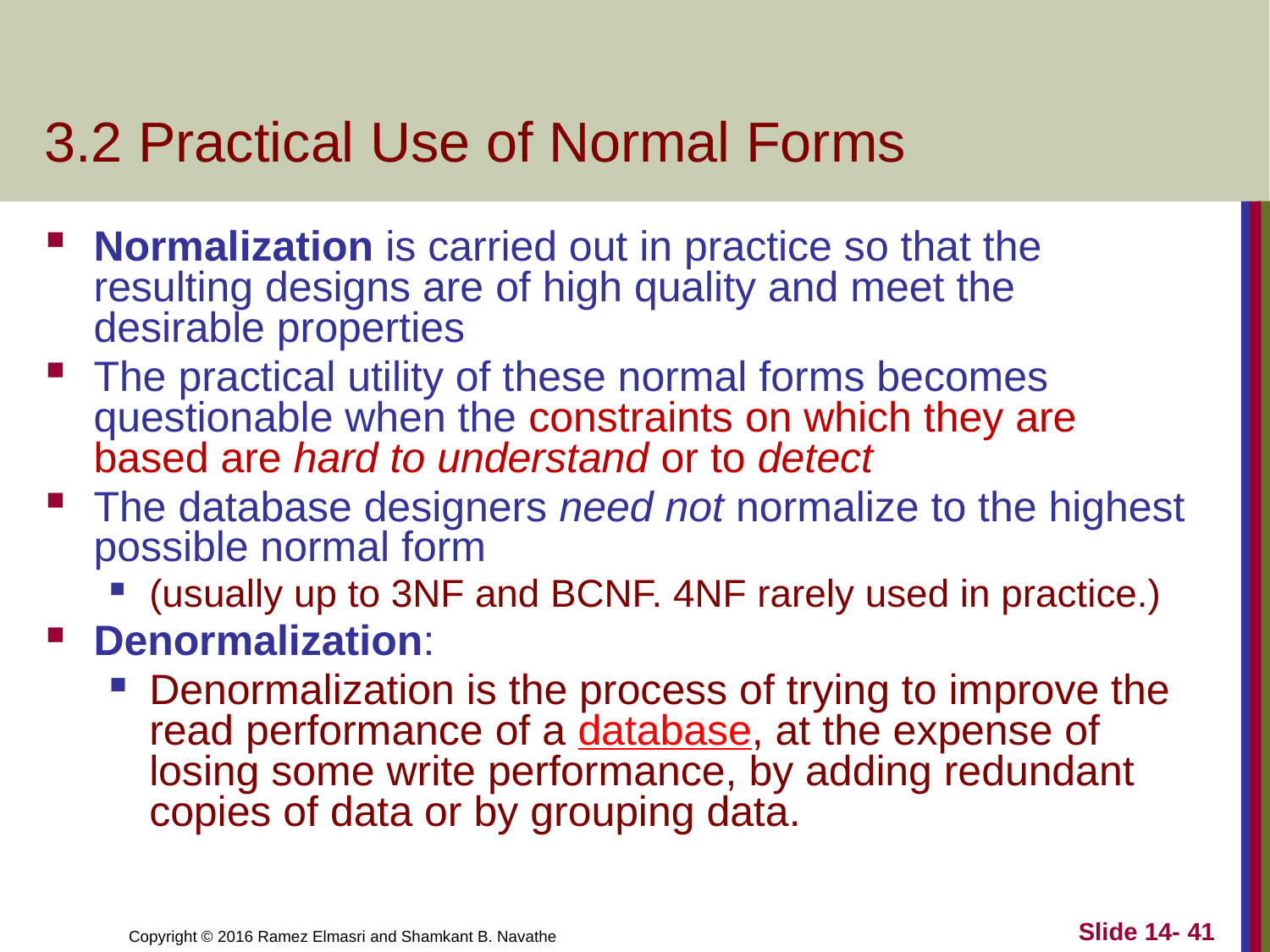

# 3.2 Practical Use of Normal Forms
Normalization is carried out in practice so that the resulting designs are of high quality and meet the desirable properties
The practical utility of these normal forms becomes questionable when the constraints on which they are based are hard to understand or to detect
The database designers need not normalize to the highest possible normal form
(usually up to 3NF and BCNF. 4NF rarely used in practice.)
Denormalization:
Denormalization is the process of trying to improve the read performance of a database, at the expense of losing some write performance, by adding redundant copies of data or by grouping data.
Slide 14- 41